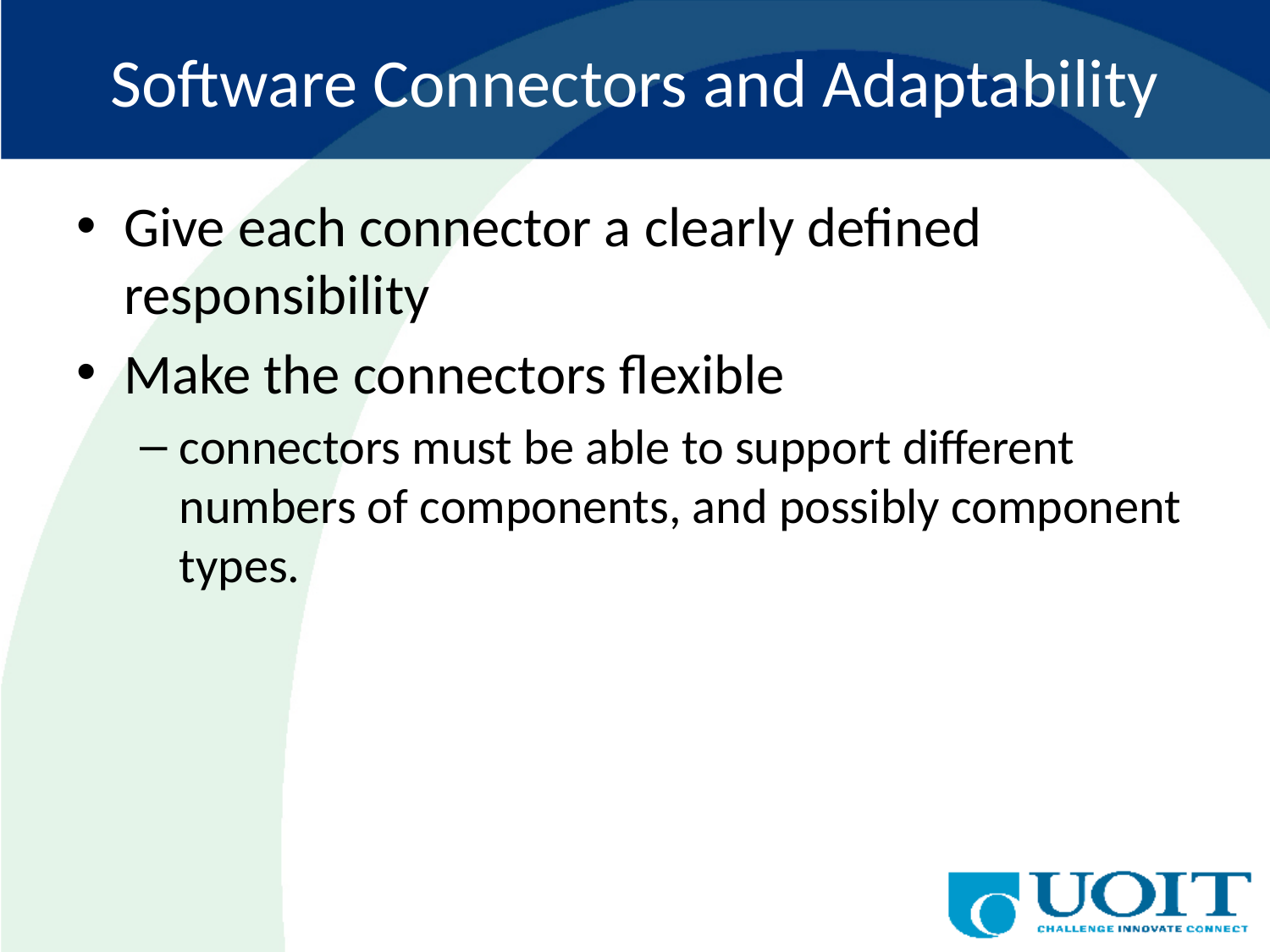

# Software Connectors and Adaptability
Give each connector a clearly defined responsibility
Make the connectors flexible
connectors must be able to support different numbers of components, and possibly component types.